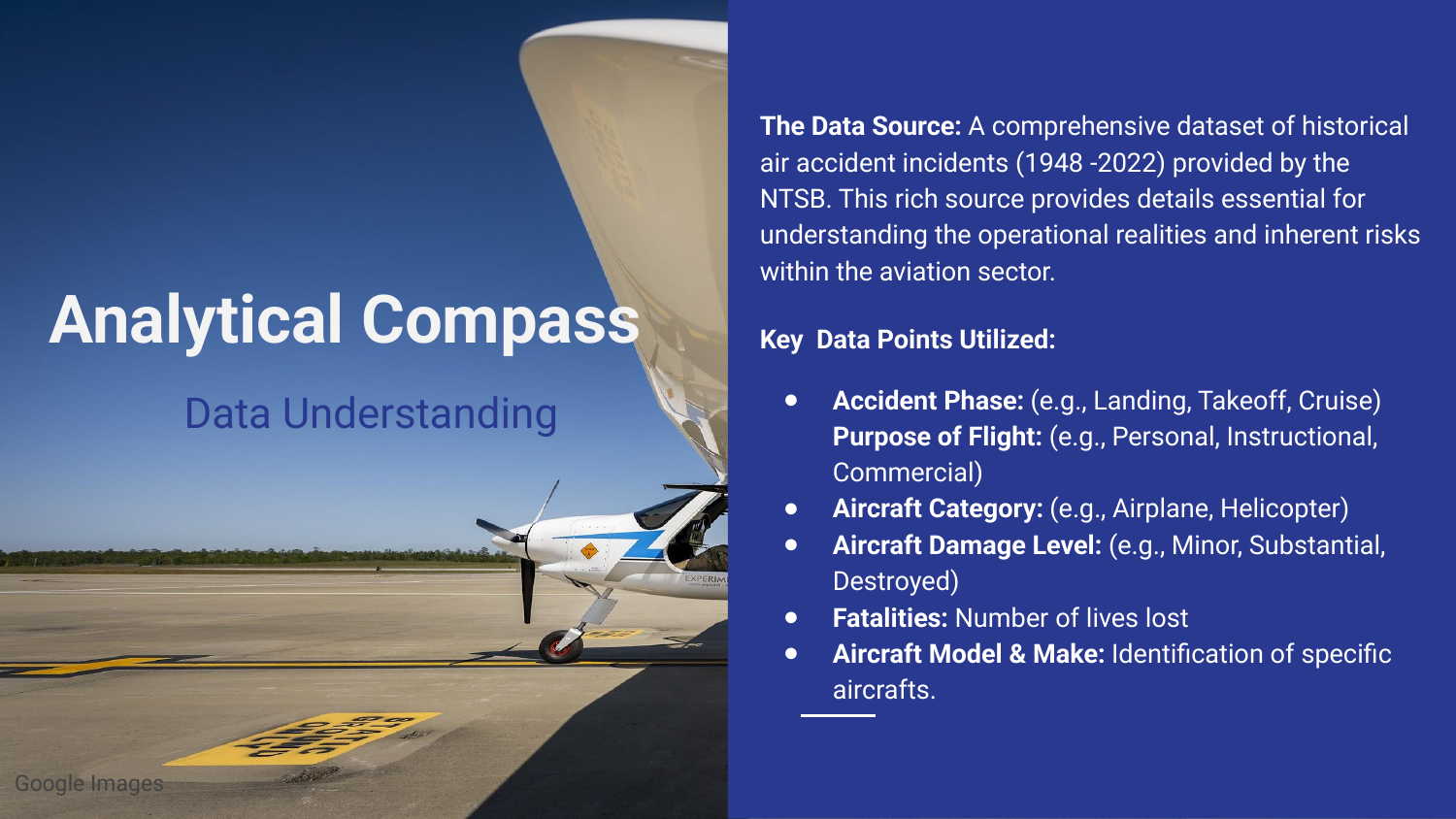

The Data Source: A comprehensive dataset of historical air accident incidents (1948 -2022) provided by the NTSB. This rich source provides details essential for understanding the operational realities and inherent risks within the aviation sector.
Key  Data Points Utilized:
Accident Phase: (e.g., Landing, Takeoff, Cruise) Purpose of Flight: (e.g., Personal, Instructional, Commercial)
Aircraft Category: (e.g., Airplane, Helicopter)
Aircraft Damage Level: (e.g., Minor, Substantial, Destroyed)
Fatalities: Number of lives lost
Aircraft Model & Make: Identification of specific aircrafts.
# Analytical Compass
Data Understanding
Google Images